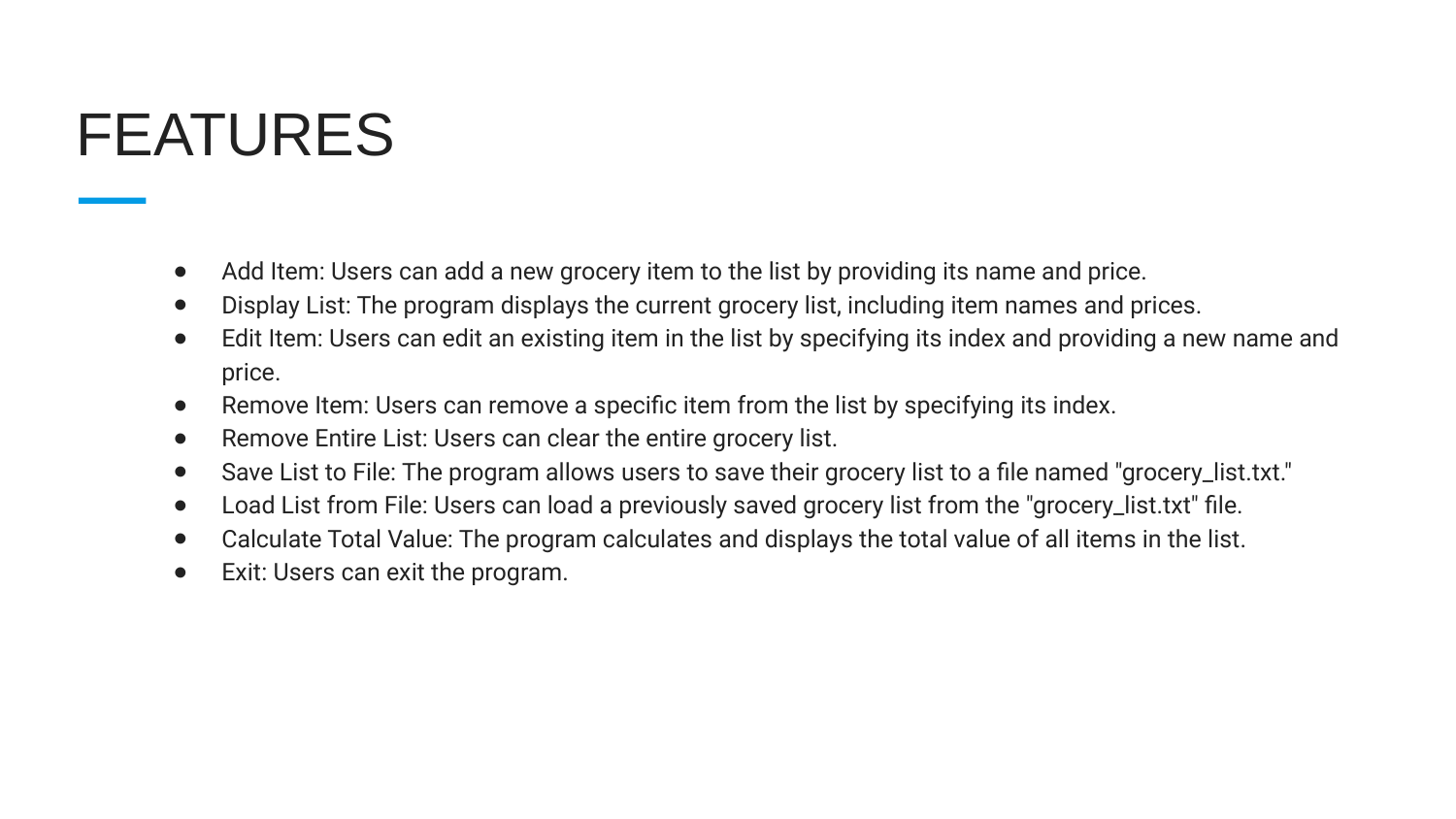

FEATURES
Add Item: Users can add a new grocery item to the list by providing its name and price.
Display List: The program displays the current grocery list, including item names and prices.
Edit Item: Users can edit an existing item in the list by specifying its index and providing a new name and price.
Remove Item: Users can remove a specific item from the list by specifying its index.
Remove Entire List: Users can clear the entire grocery list.
Save List to File: The program allows users to save their grocery list to a file named "grocery_list.txt."
Load List from File: Users can load a previously saved grocery list from the "grocery_list.txt" file.
Calculate Total Value: The program calculates and displays the total value of all items in the list.
Exit: Users can exit the program.